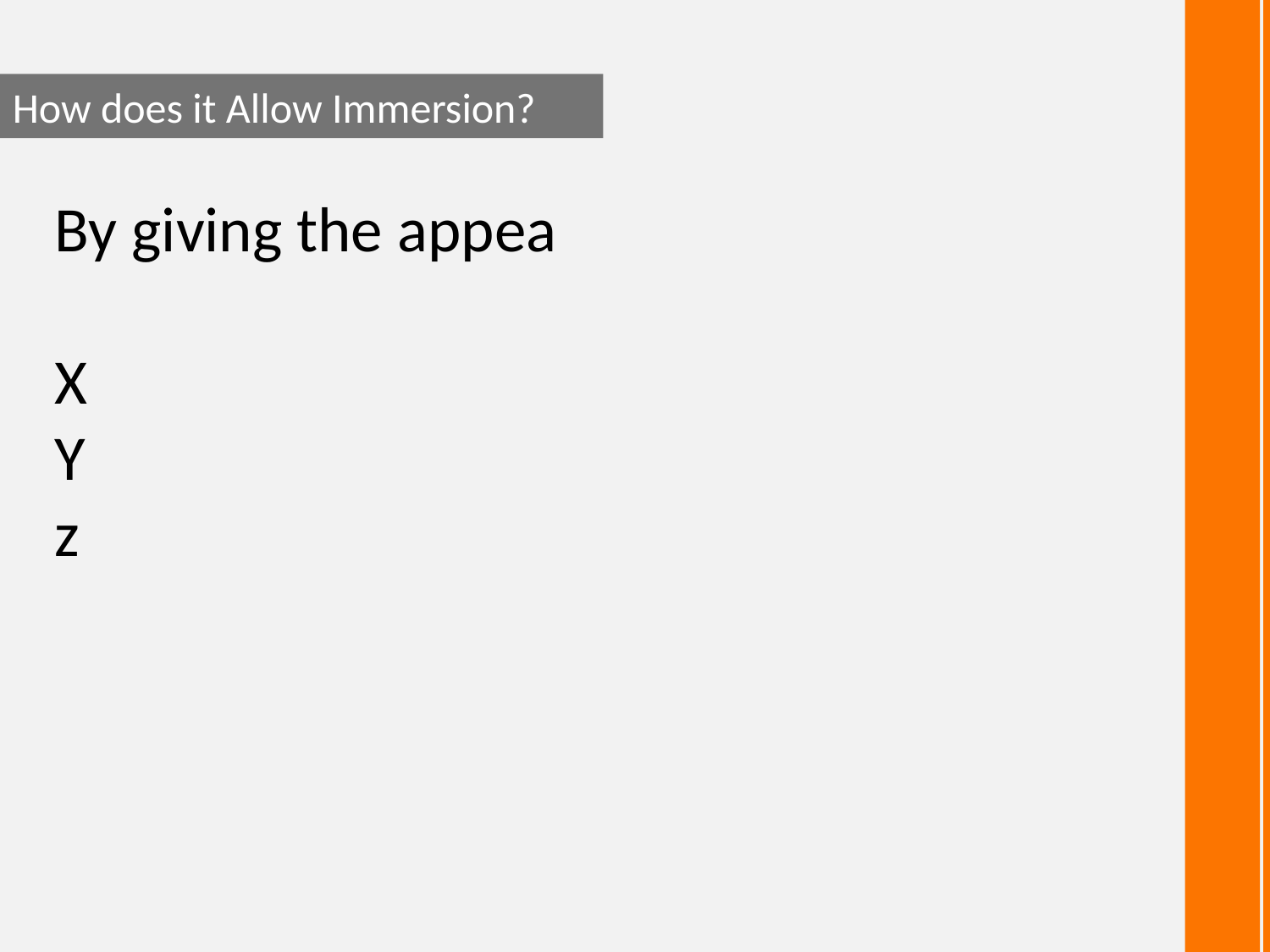

How does it Allow Immersion?
By giving the appea

X
Y
z